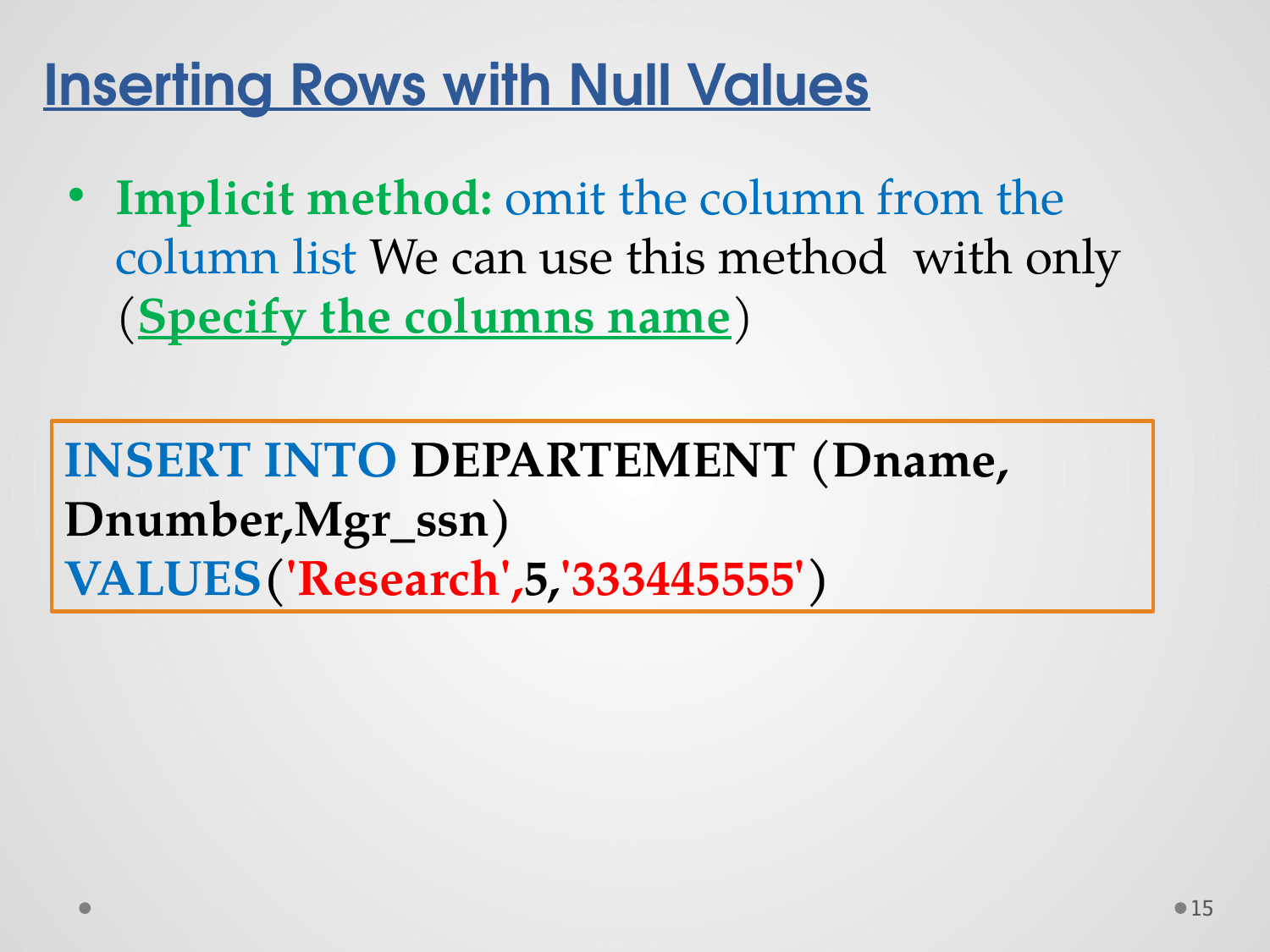

Inserting Rows with Null Values
Implicit method: omit the column from the column list We can use this method  with only (Specify the columns name)

INSERT INTO DEPARTEMENT (Dname,  Dnumber,Mgr_ssn)
VALUES('Research',5,'333445555')
15